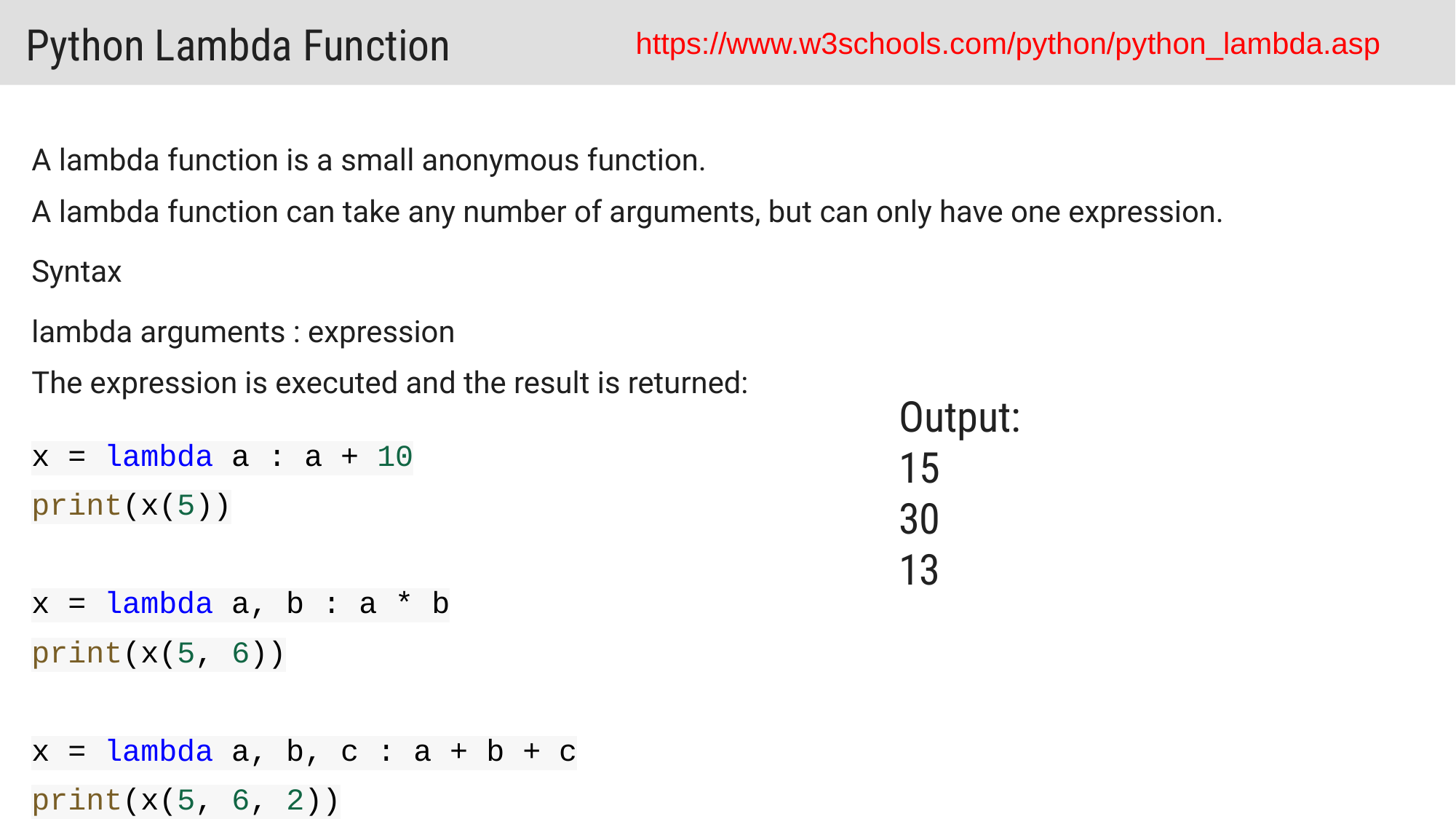

Python Lambda Function
https://www.w3schools.com/python/python_lambda.asp
A lambda function is a small anonymous function.
A lambda function can take any number of arguments, but can only have one expression.
Syntax
lambda arguments : expression
The expression is executed and the result is returned:

x = lambda a : a + 10
print(x(5))

x = lambda a, b : a * b
print(x(5, 6))

x = lambda a, b, c : a + b + c
print(x(5, 6, 2))

Output:
15
30
13